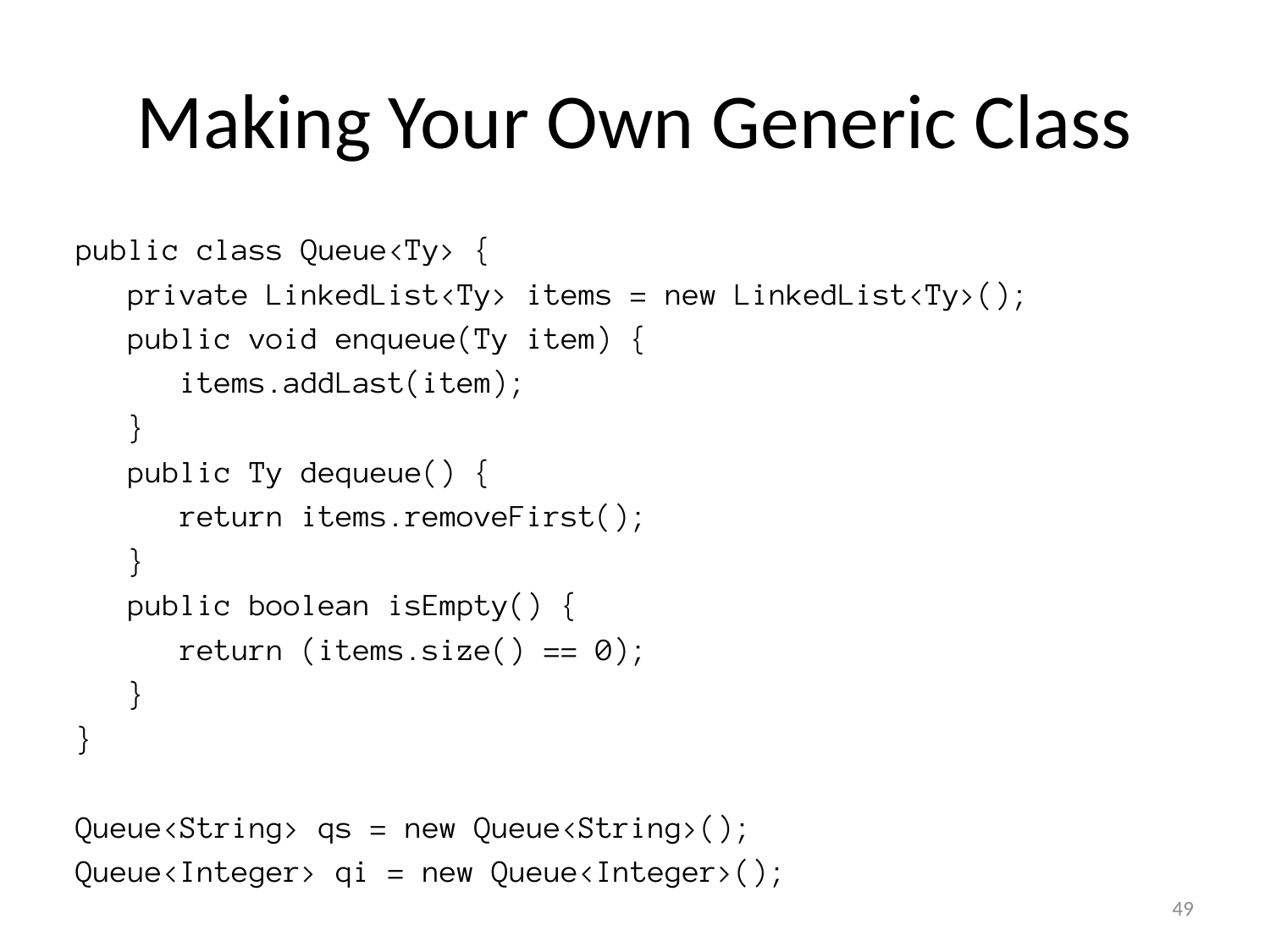

# Making Your Own Generic Class
public class Queue<Ty> {
   private LinkedList<Ty> items = new LinkedList<Ty>();
   public void enqueue(Ty item) {
      items.addLast(item);
   }
   public Ty dequeue() {
      return items.removeFirst();
   }
   public boolean isEmpty() {
      return (items.size() == 0);
   }
}

Queue<String> qs = new Queue<String>();
Queue<Integer> qi = new Queue<Integer>();

49